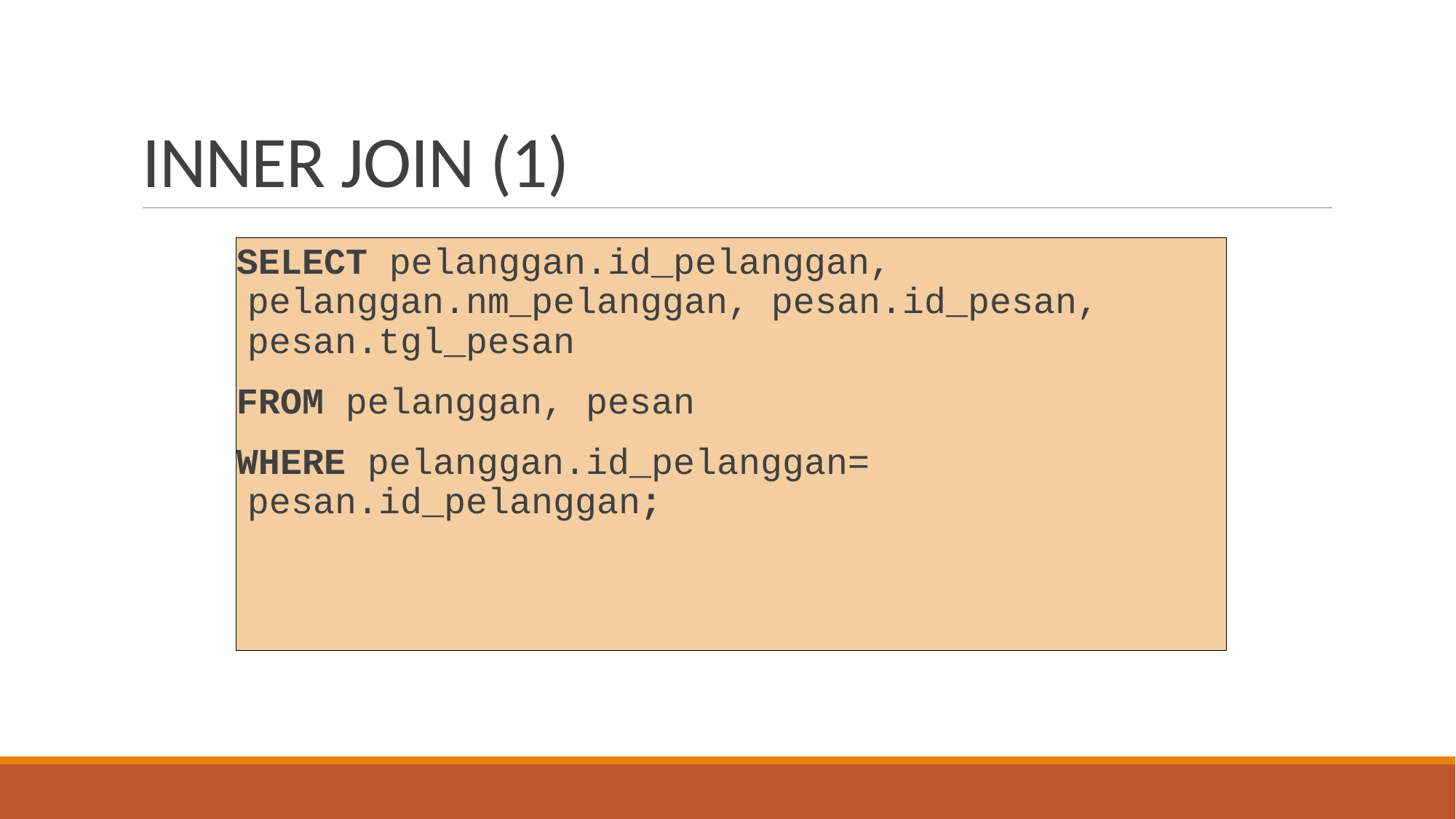

# INNER JOIN (1)
SELECT pelanggan.id_pelanggan, pelanggan.nm_pelanggan, pesan.id_pesan, pesan.tgl_pesan
FROM pelanggan, pesan
WHERE pelanggan.id_pelanggan=
pesan.id_pelanggan;